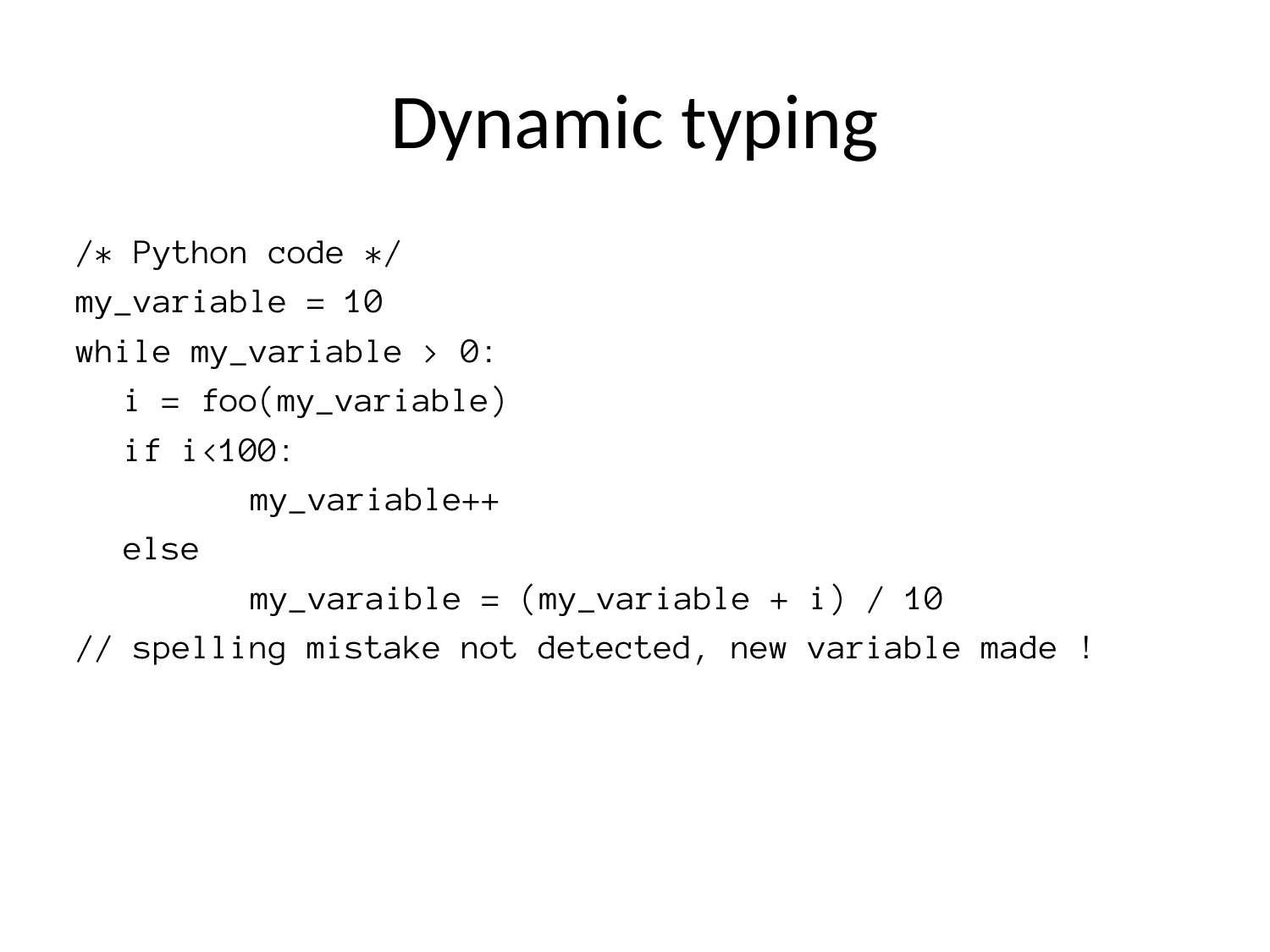

# Dynamic typing
/* Python code */
my_variable = 10
while my_variable > 0:
	i = foo(my_variable)
	if i<100:
		my_variable++
	else
		my_varaible = (my_variable + i) / 10
// spelling mistake not detected, new variable made !